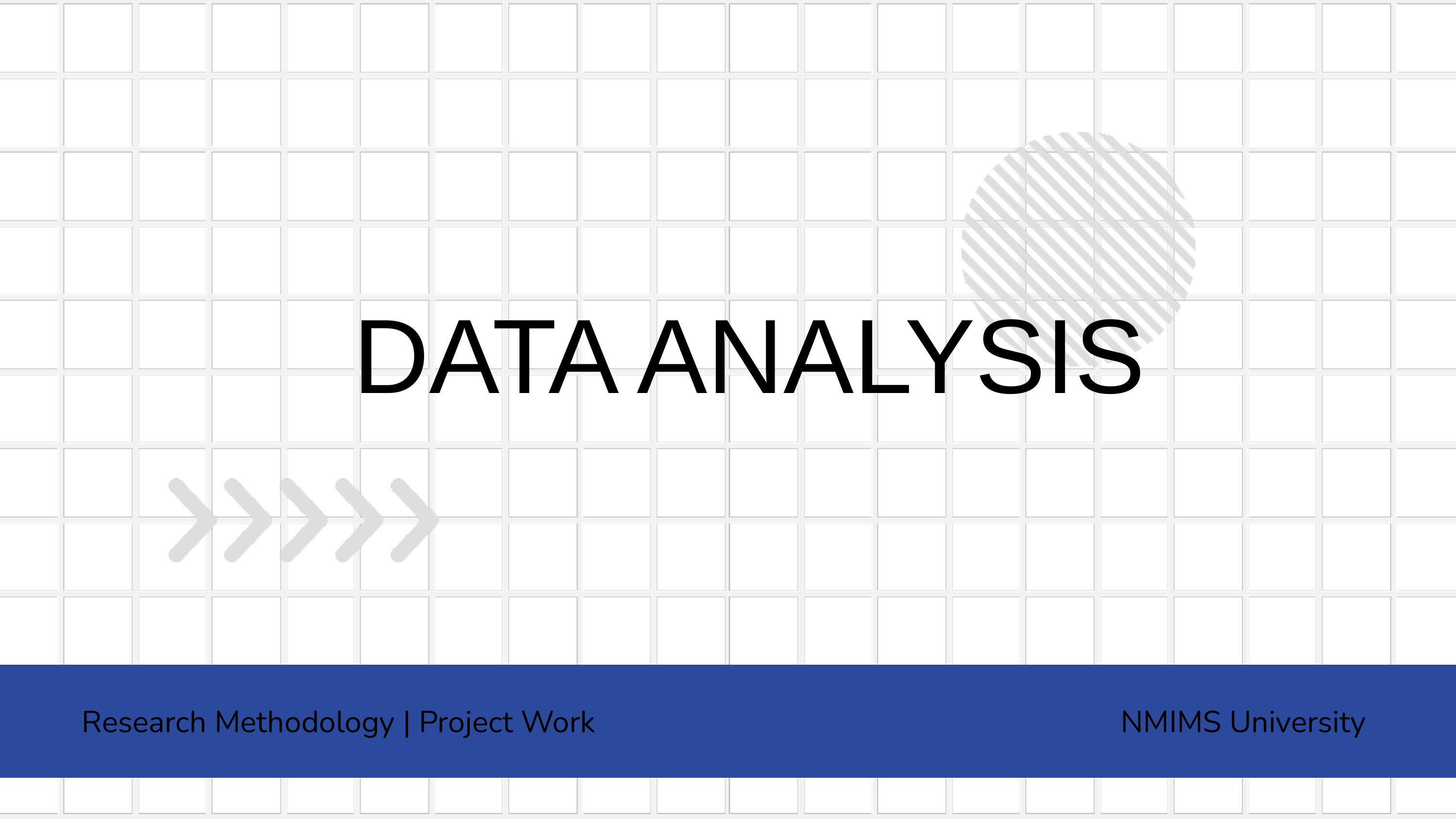

DATA ANALYSIS

Research Methodology | Project Work
NMIMS University